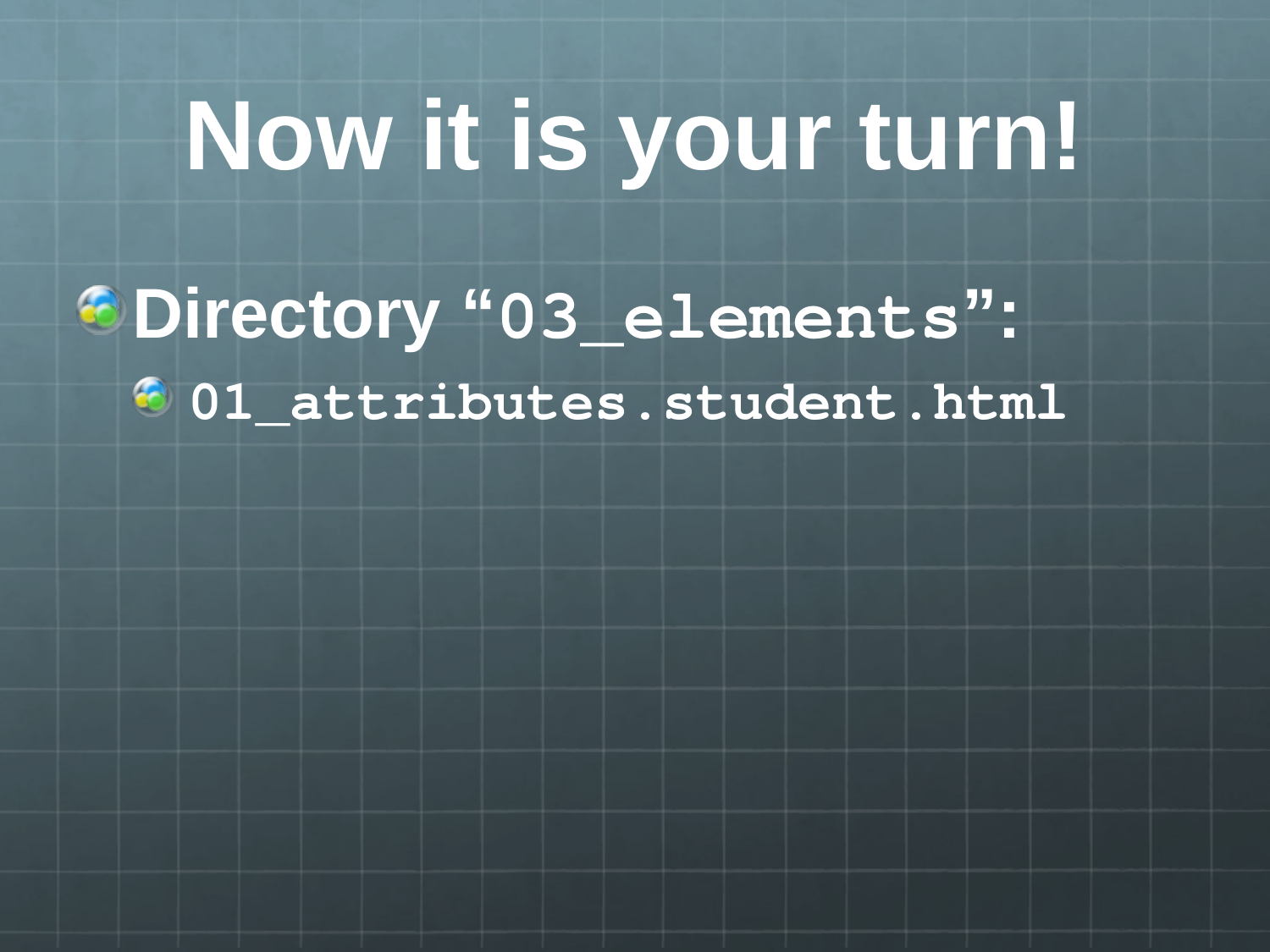

# Now it is your turn!
Directory “03_elements”:
01_attributes.student.html